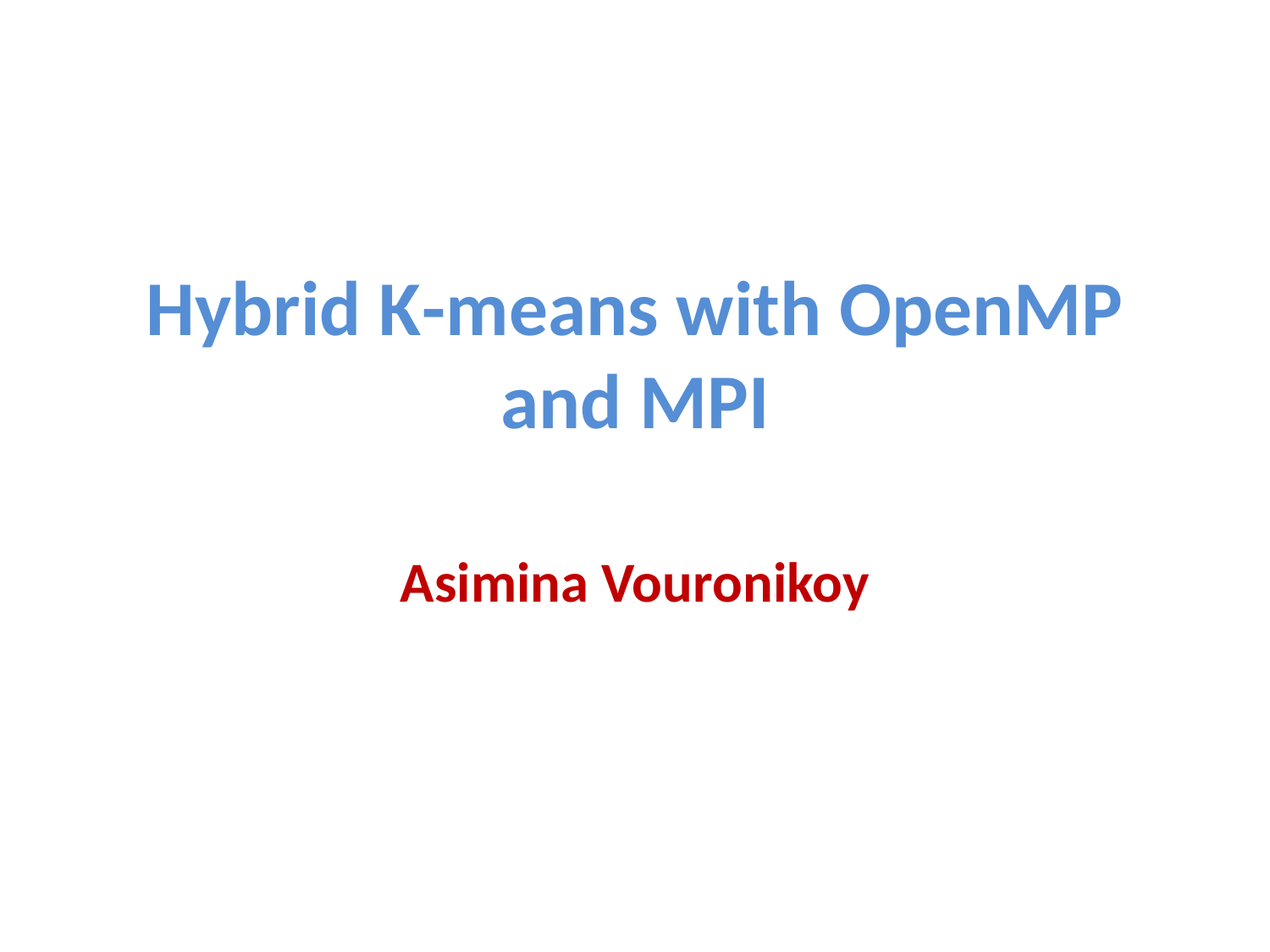

# Hybrid K-means with OpenMP and MPI
Asimina Vouronikoy